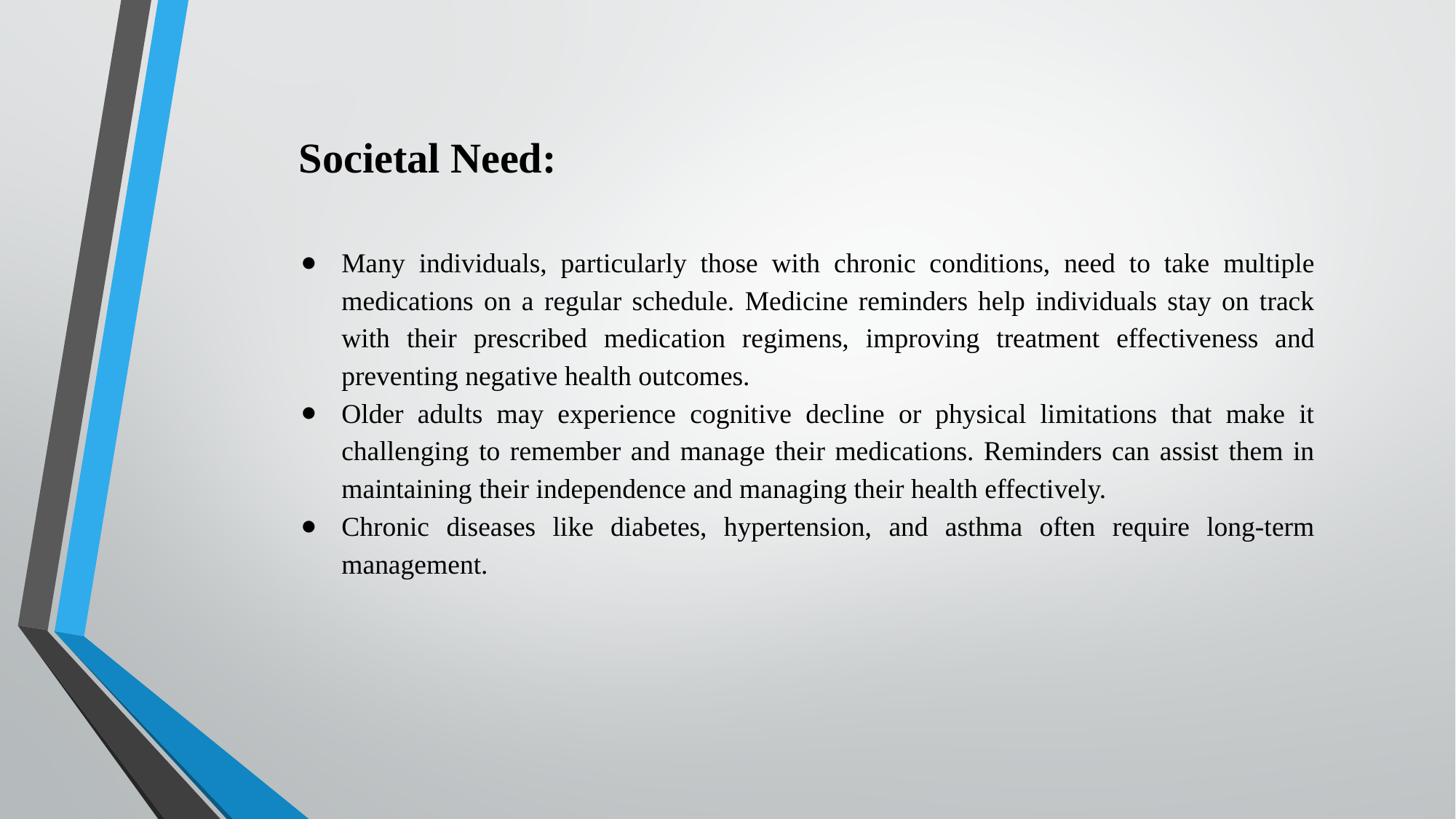

Societal Need:
Many individuals, particularly those with chronic conditions, need to take multiple medications on a regular schedule. Medicine reminders help individuals stay on track with their prescribed medication regimens, improving treatment effectiveness and preventing negative health outcomes.
Older adults may experience cognitive decline or physical limitations that make it challenging to remember and manage their medications. Reminders can assist them in maintaining their independence and managing their health effectively.
Chronic diseases like diabetes, hypertension, and asthma often require long-term management.